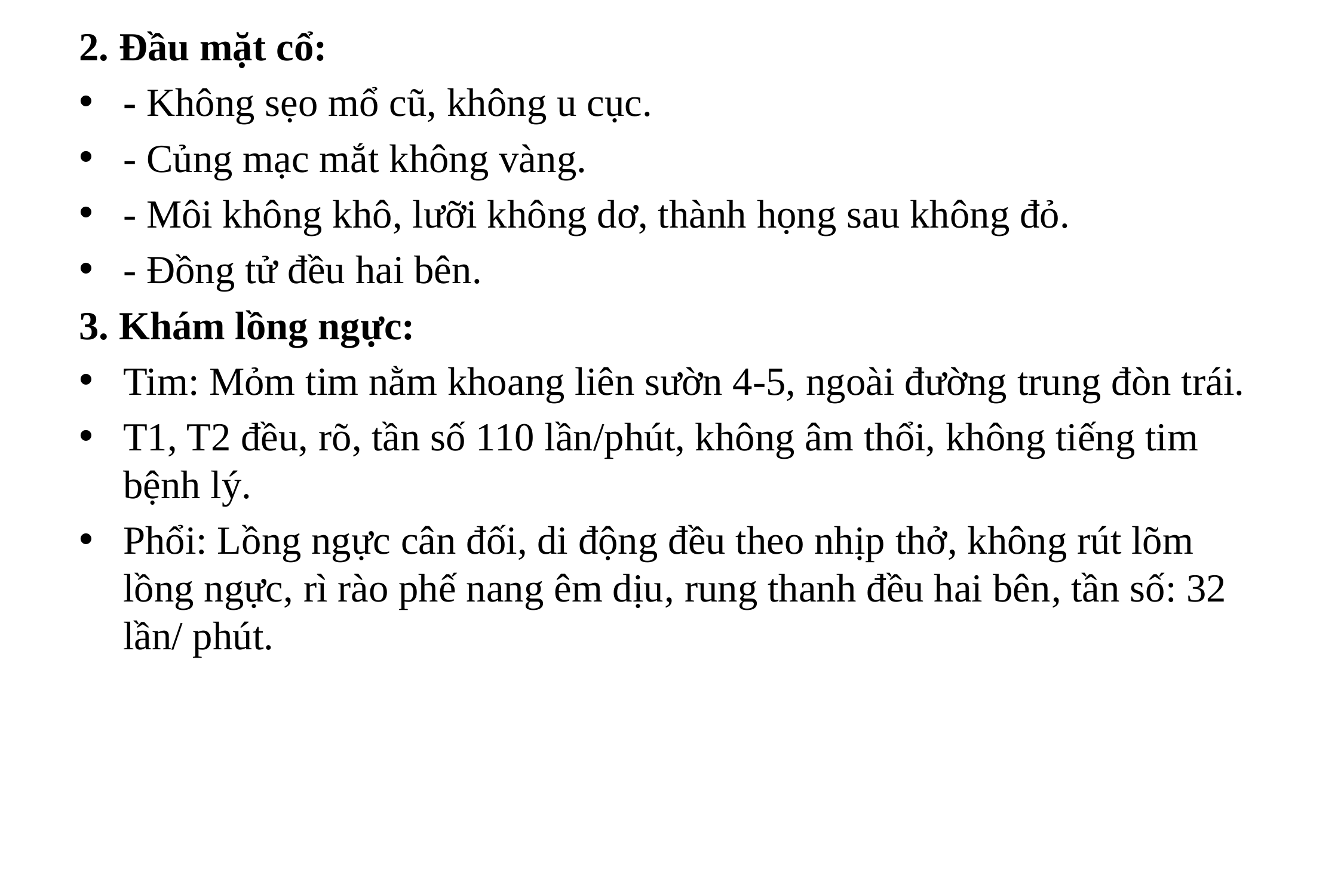

2. Đầu mặt cổ:
- Không sẹo mổ cũ, không u cục.
- Củng mạc mắt không vàng.
- Môi không khô, lưỡi không dơ, thành họng sau không đỏ.
- Đồng tử đều hai bên.
3. Khám lồng ngực:
Tim: Mỏm tim nằm khoang liên sườn 4-5, ngoài đường trung đòn trái.
T1, T2 đều, rõ, tần số 110 lần/phút, không âm thổi, không tiếng tim bệnh lý.
Phổi: Lồng ngực cân đối, di động đều theo nhịp thở, không rút lõm lồng ngực, rì rào phế nang êm dịu, rung thanh đều hai bên, tần số: 32 lần/ phút.